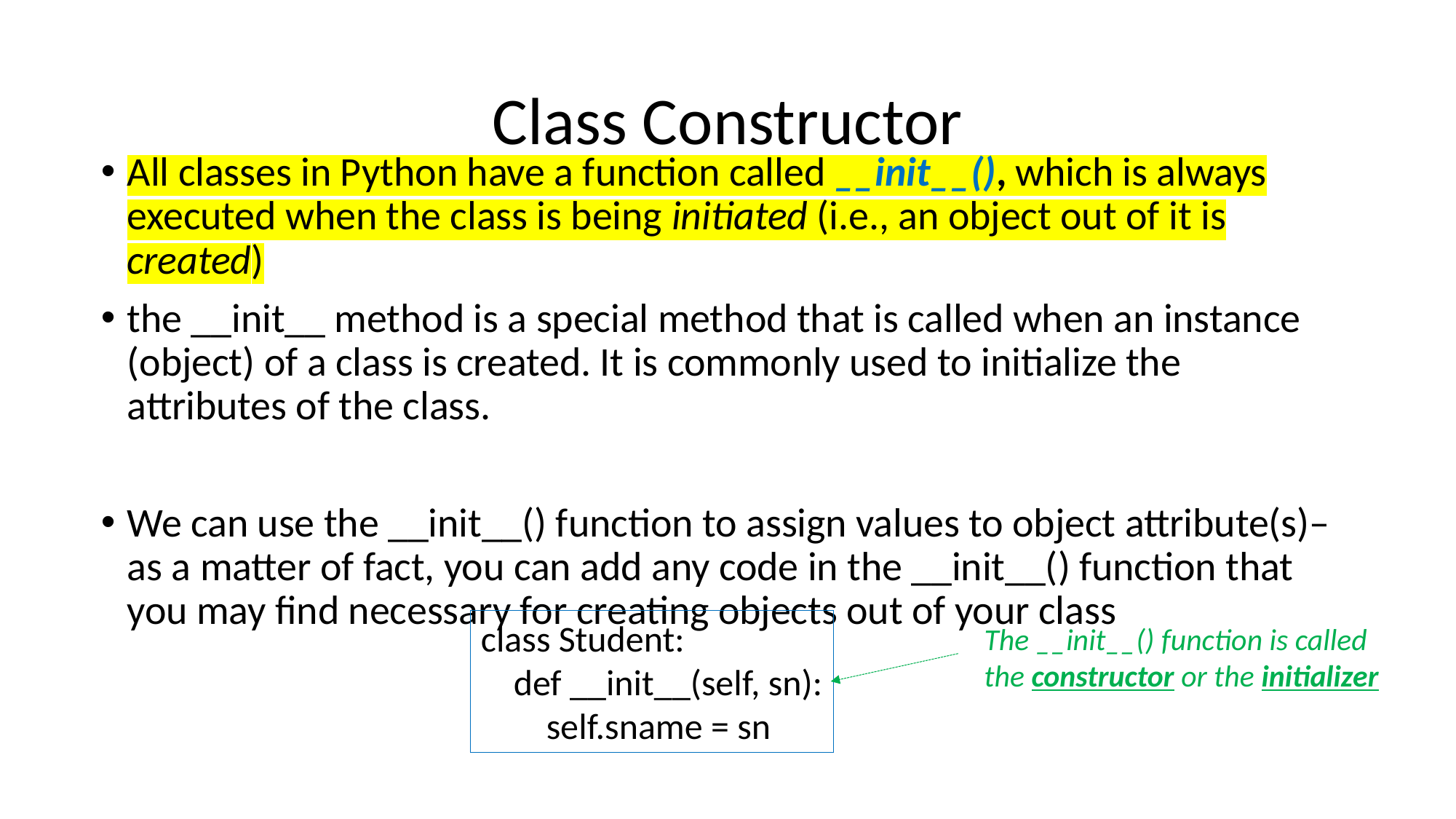

# Class Constructor
All classes in Python have a function called __init__(), which is always executed when the class is being initiated (i.e., an object out of it is created)
the __init__ method is a special method that is called when an instance (object) of a class is created. It is commonly used to initialize the attributes of the class.

We can use the __init__() function to assign values to object attribute(s)– as a matter of fact, you can add any code in the __init__() function that you may find necessary for creating objects out of your class

class Student:
    def __init__(self, sn):
        self.sname = sn
The __init__() function is called
the constructor or the initializer